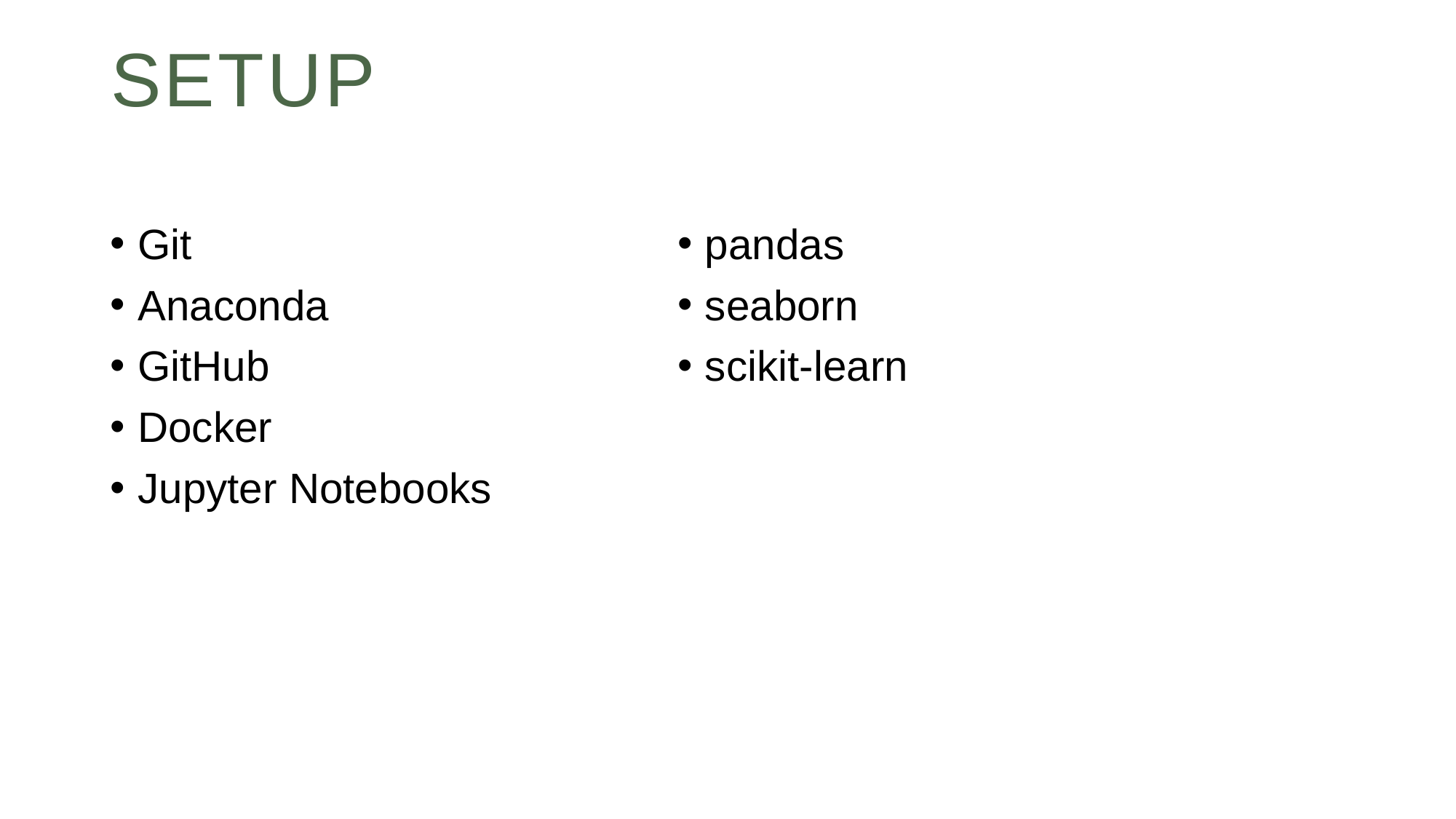

# SETUP
pandas
seaborn
scikit-learn

Git
Anaconda
GitHub
Docker
Jupyter Notebooks